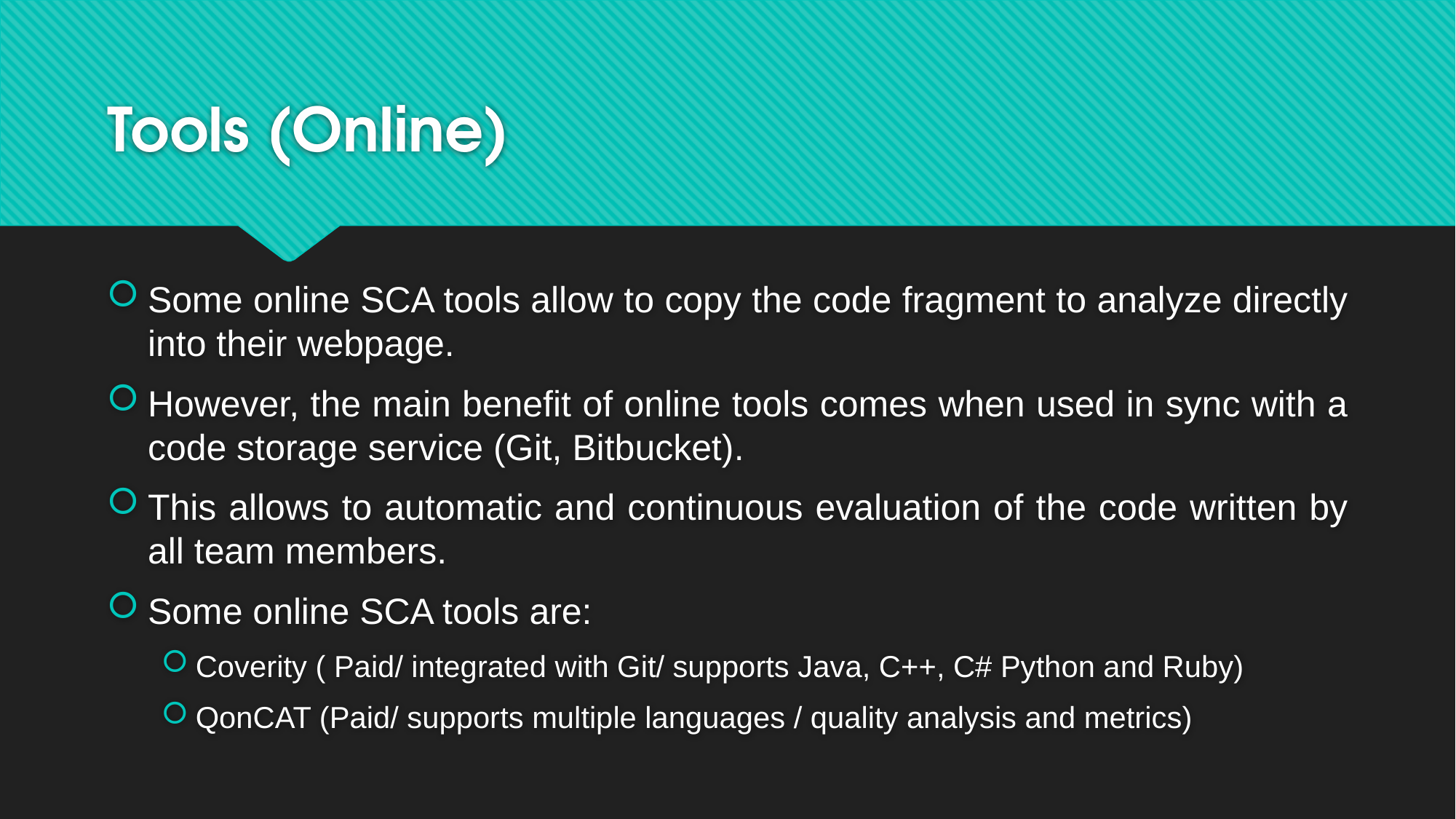

# Tools (Online)
Some online SCA tools allow to copy the code fragment to analyze directly into their webpage.
However, the main benefit of online tools comes when used in sync with a code storage service (Git, Bitbucket).
This allows to automatic and continuous evaluation of the code written by all team members.
Some online SCA tools are:
Coverity ( Paid/ integrated with Git/ supports Java, C++, C# Python and Ruby)
QonCAT (Paid/ supports multiple languages / quality analysis and metrics)